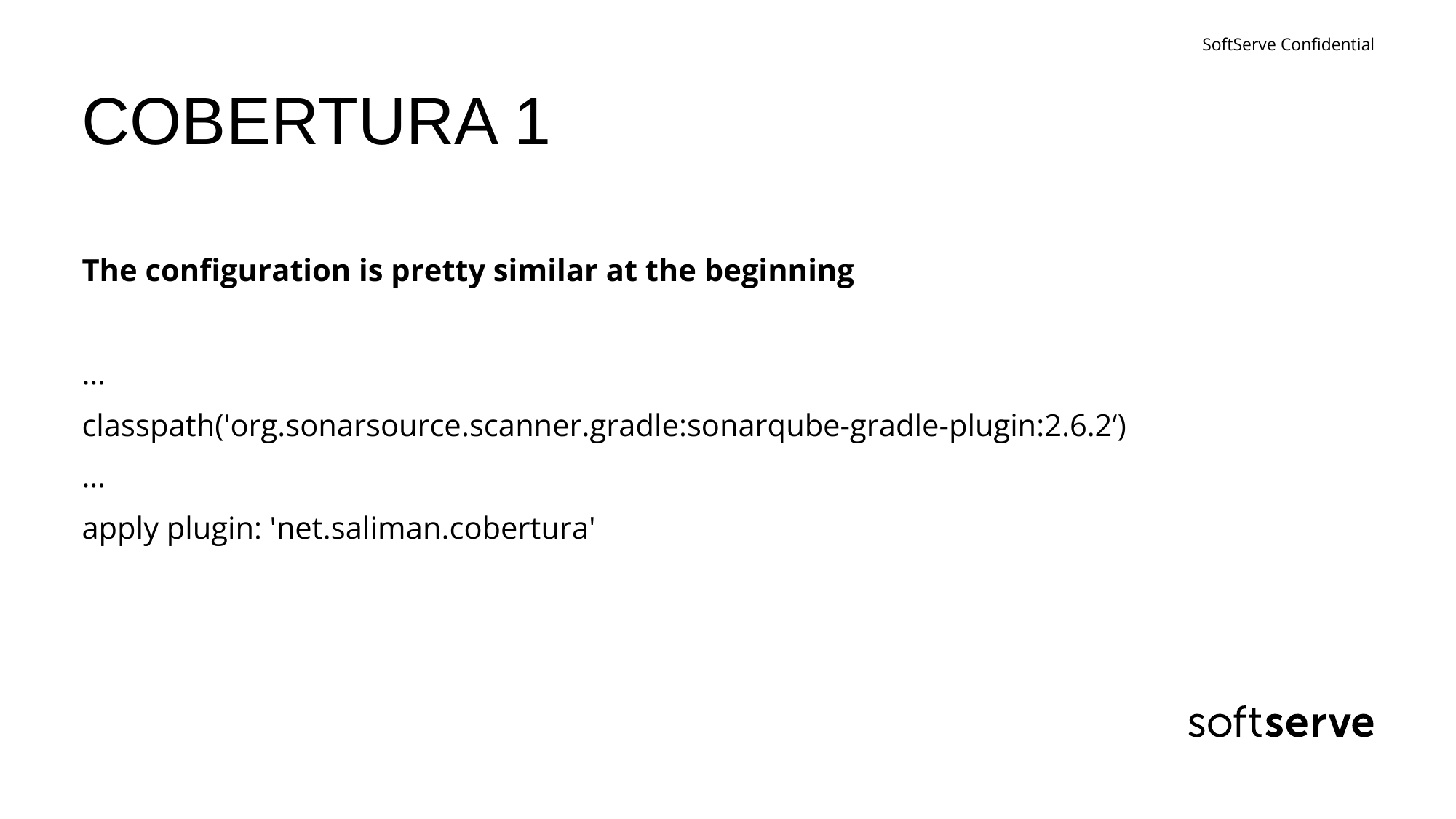

# COBERTURA 1
The configuration is pretty similar at the beginning

…
classpath('org.sonarsource.scanner.gradle:sonarqube-gradle-plugin:2.6.2‘)
…
apply plugin: 'net.saliman.cobertura'